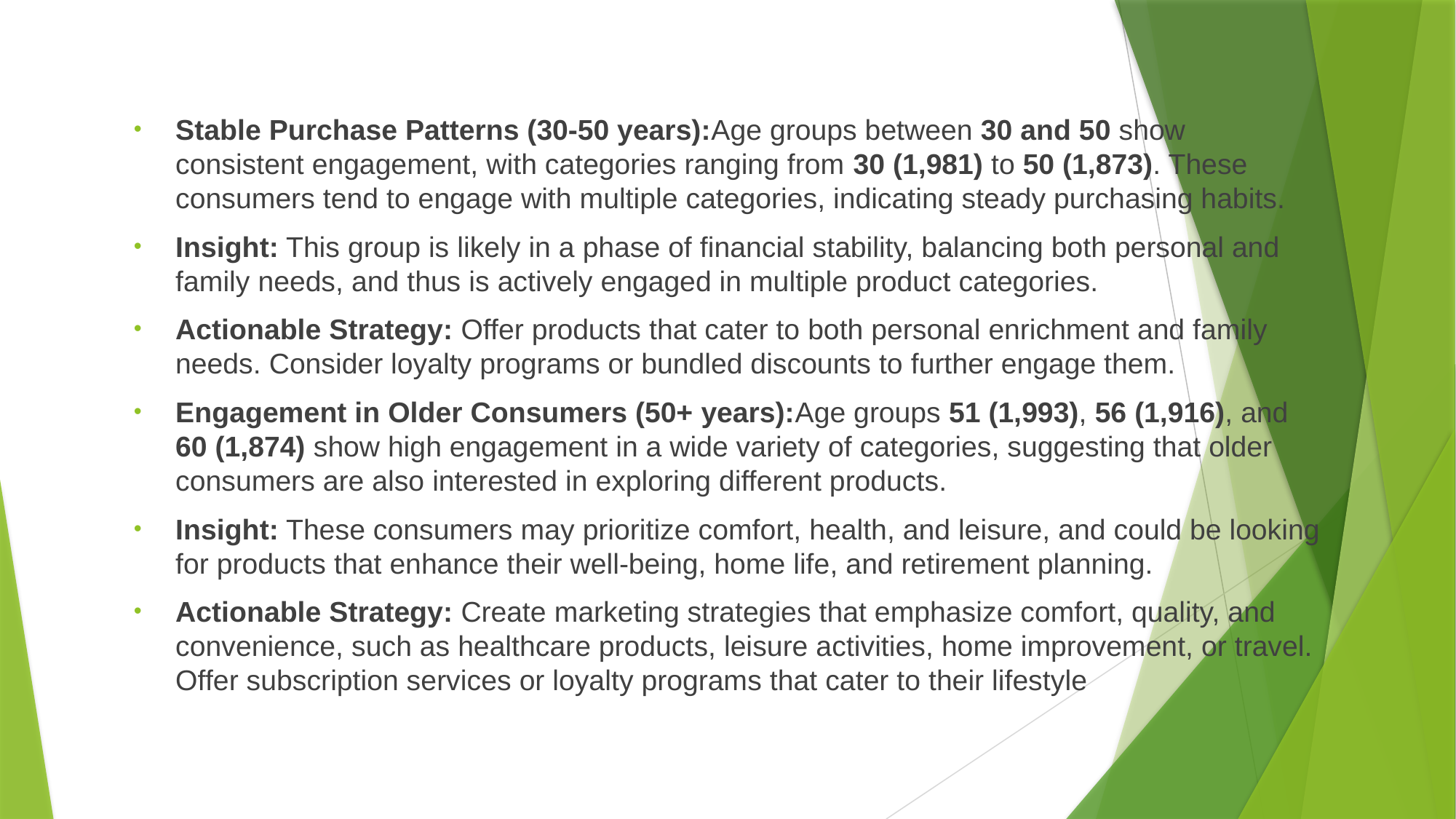

Stable Purchase Patterns (30-50 years):Age groups between 30 and 50 show consistent engagement, with categories ranging from 30 (1,981) to 50 (1,873). These consumers tend to engage with multiple categories, indicating steady purchasing habits.
Insight: This group is likely in a phase of financial stability, balancing both personal and family needs, and thus is actively engaged in multiple product categories.
Actionable Strategy: Offer products that cater to both personal enrichment and family needs. Consider loyalty programs or bundled discounts to further engage them.
Engagement in Older Consumers (50+ years):Age groups 51 (1,993), 56 (1,916), and 60 (1,874) show high engagement in a wide variety of categories, suggesting that older consumers are also interested in exploring different products.
Insight: These consumers may prioritize comfort, health, and leisure, and could be looking for products that enhance their well-being, home life, and retirement planning.
Actionable Strategy: Create marketing strategies that emphasize comfort, quality, and convenience, such as healthcare products, leisure activities, home improvement, or travel. Offer subscription services or loyalty programs that cater to their lifestyle